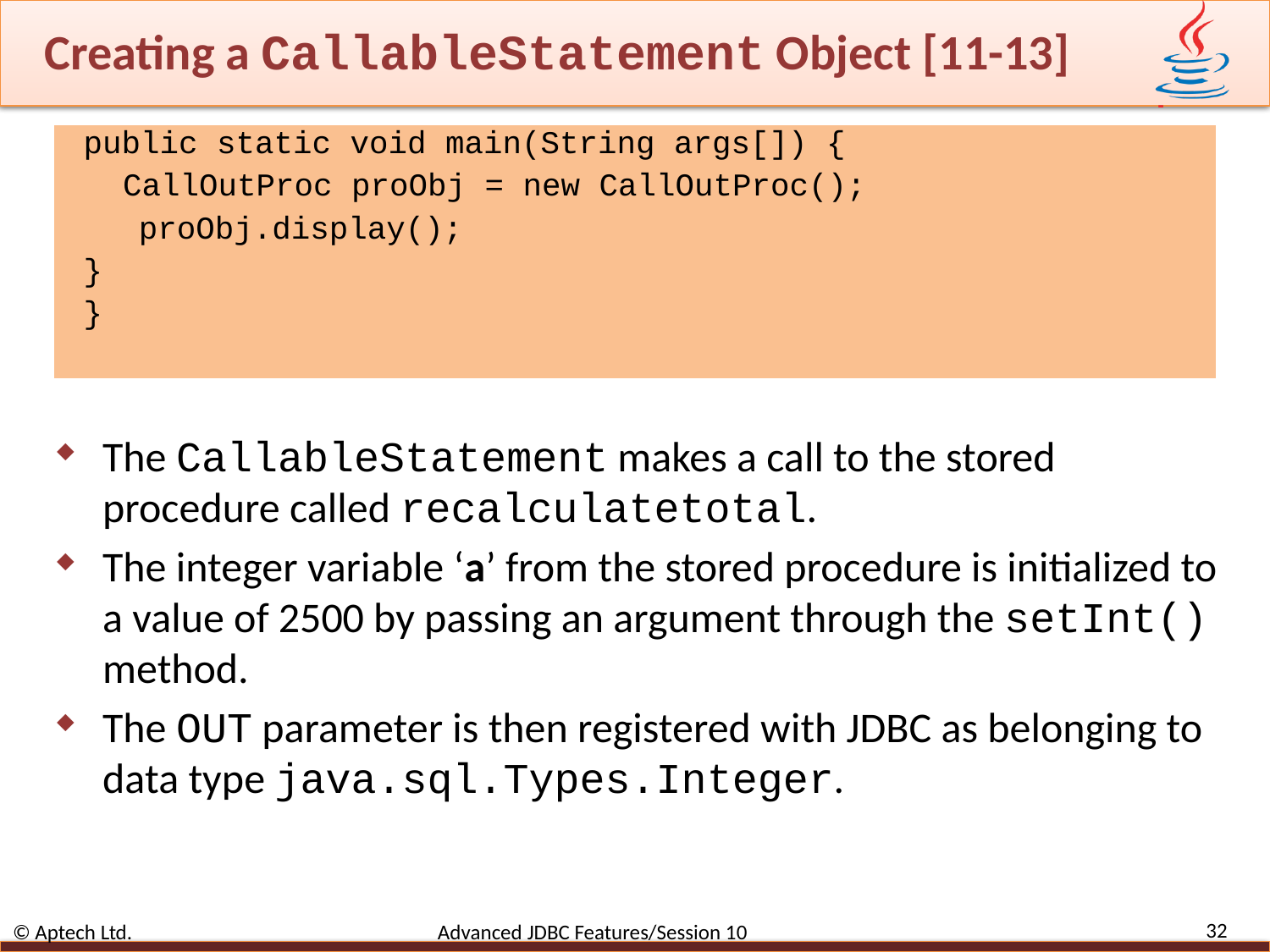

# Creating a CallableStatement Object [11-13]
public static void main(String args[]) {
CallOutProc proObj = new CallOutProc();
proObj.display();
}
}

The CallableStatement makes a call to the stored procedure called recalculatetotal.
The integer variable ‘a’ from the stored procedure is initialized to a value of 2500 by passing an argument through the setInt() method.
The OUT parameter is then registered with JDBC as belonging to data type java.sql.Types.Integer.
32
© Aptech Ltd.                                                               Advanced JDBC Features/Session 10